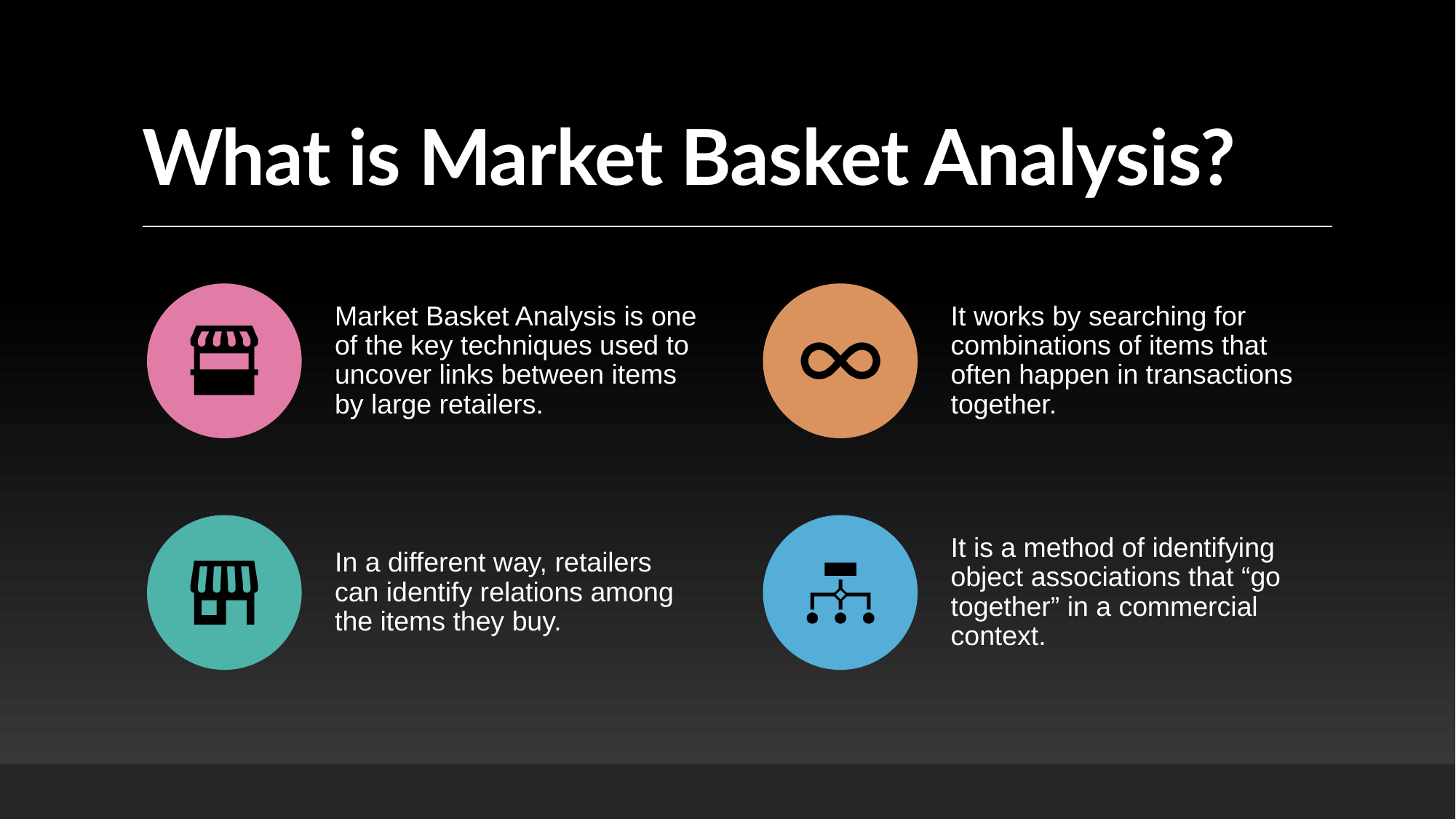

# What is Market Basket Analysis?
Market Basket Analysis is one of the key techniques used to uncover links between items by large retailers.
It works by searching for combinations of items that often happen in transactions together.
In a different way, retailers can identify relations among the items they buy.
It is a method of identifying object associations that “go together” in a commercial context.